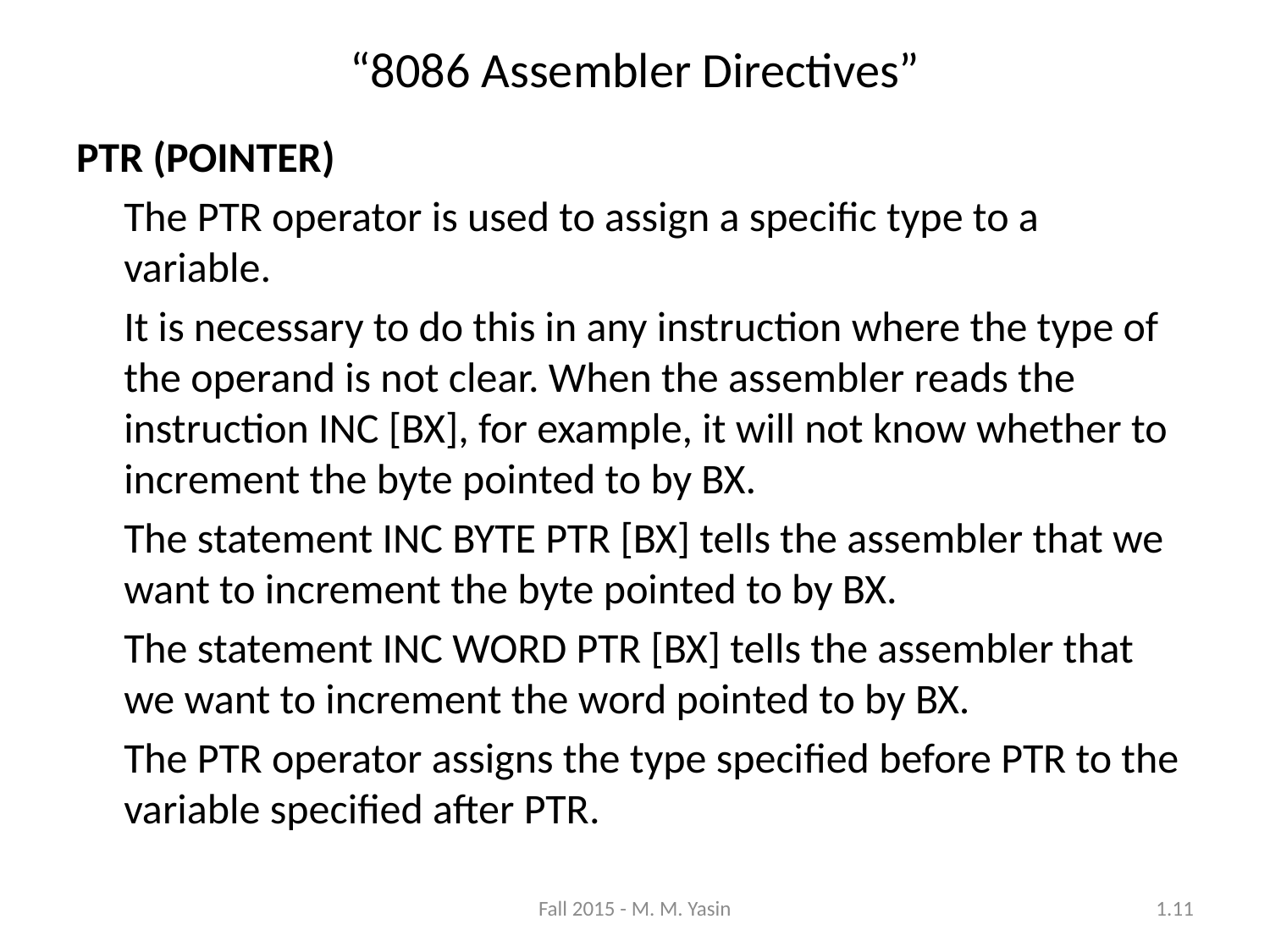

“8086 Assembler Directives”

PTR (POINTER)
	The PTR operator is used to assign a specific type to a variable.
	It is necessary to do this in any instruction where the type of the operand is not clear. When the assembler reads the instruction INC [BX], for example, it will not know whether to increment the byte pointed to by BX.
	The statement INC BYTE PTR [BX] tells the assembler that we want to increment the byte pointed to by BX.
	The statement INC WORD PTR [BX] tells the assembler that we want to increment the word pointed to by BX.
	The PTR operator assigns the type specified before PTR to the variable specified after PTR.
Fall 2015 - M. M. Yasin
1.11